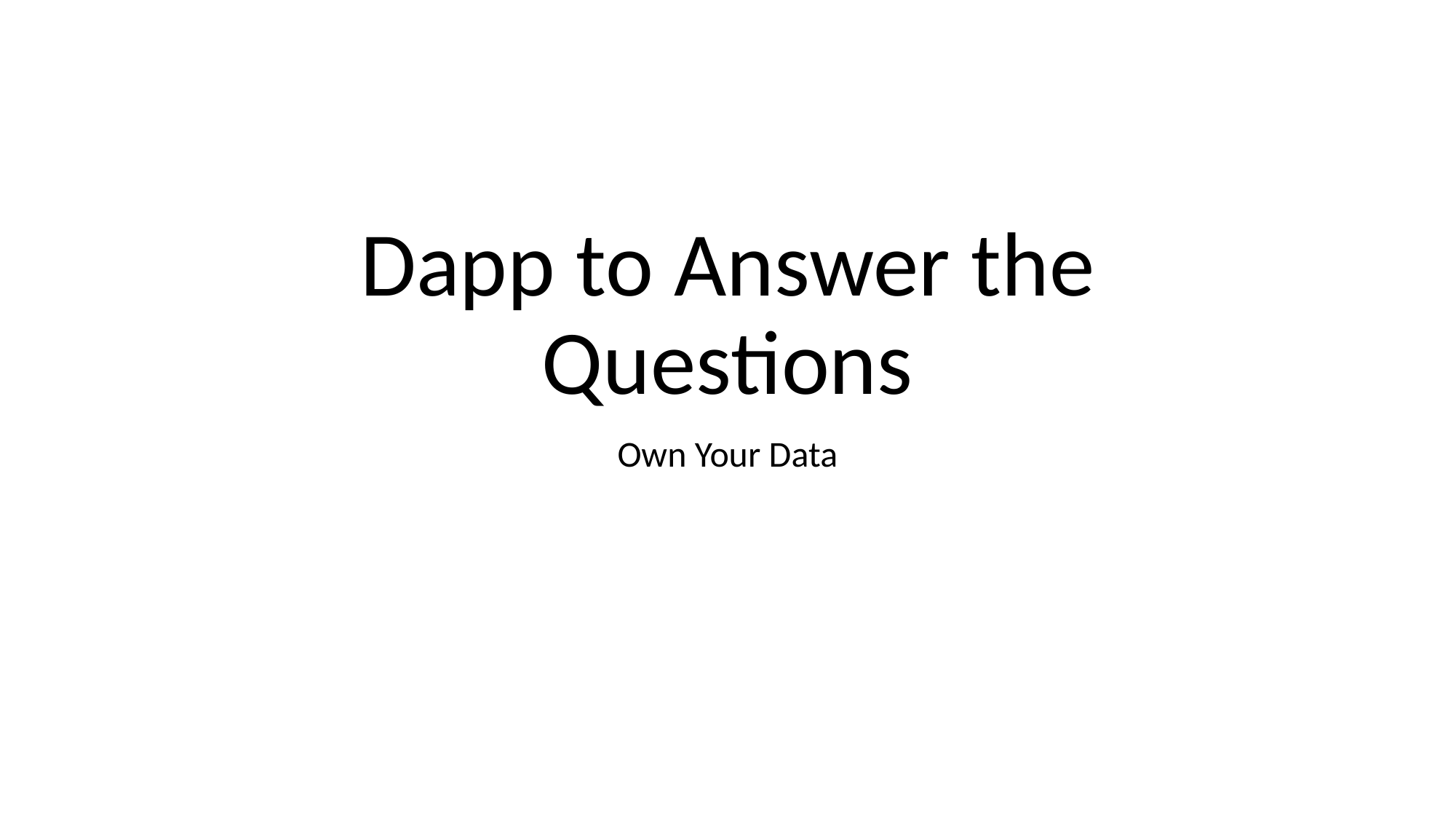

# Dapp to Answer the Questions
Own Your Data